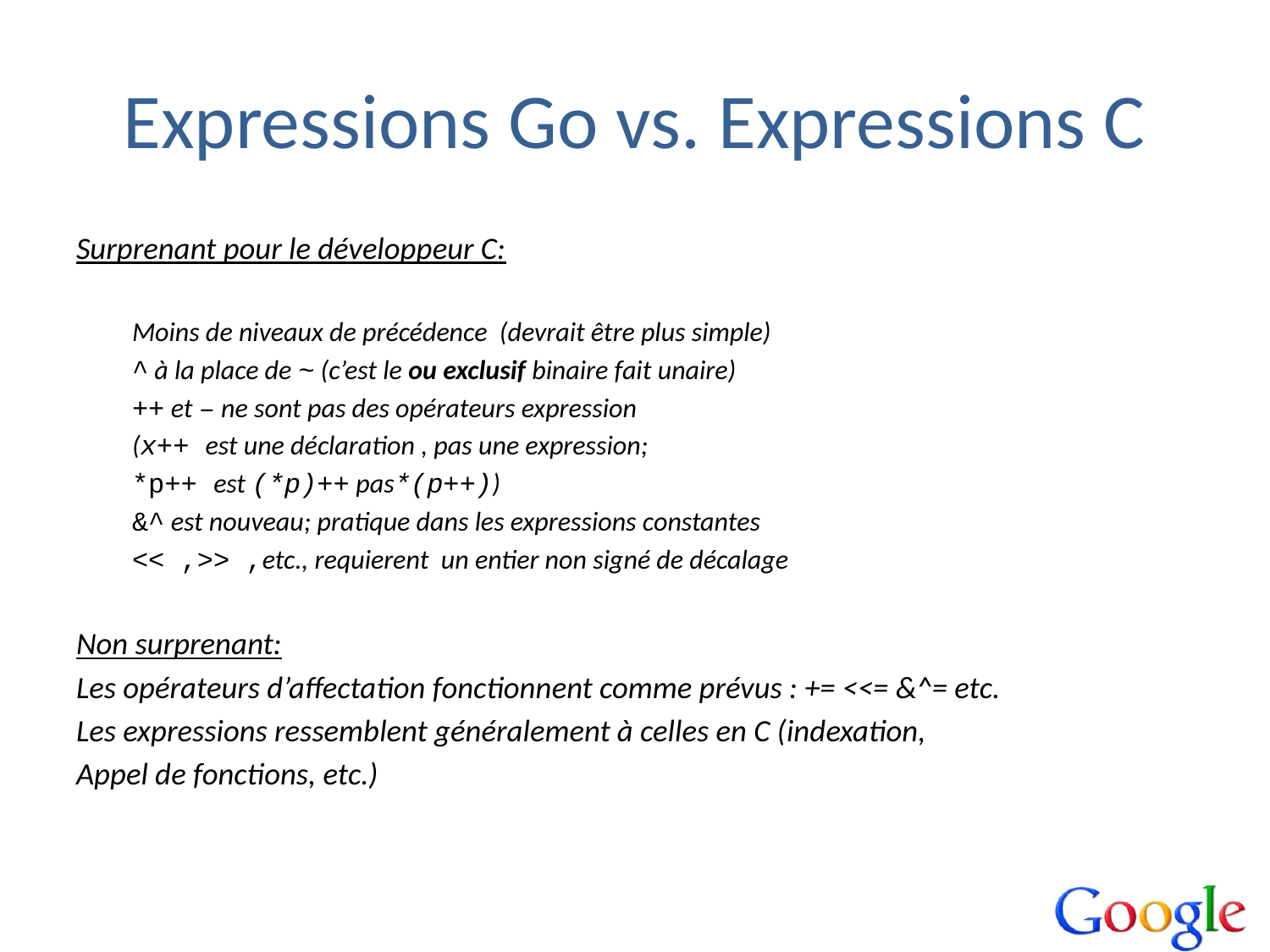

# Expressions Go vs. Expressions C
Surprenant pour le développeur C:

Moins de niveaux de précédence  (devrait être plus simple)
^ à la place de ~ (c’est le ou exclusif binaire fait unaire)
++ et – ne sont pas des opérateurs expression
(x++ est une déclaration , pas une expression;
*p++ est (*p)++ pas*(p++))
&^ est nouveau; pratique dans les expressions constantes
<< ,>> ,etc., requierent  un entier non signé de décalage

Non surprenant:
Les opérateurs d’affectation fonctionnent comme prévus : += <<= &^= etc.
Les expressions ressemblent généralement à celles en C (indexation,
Appel de fonctions, etc.)